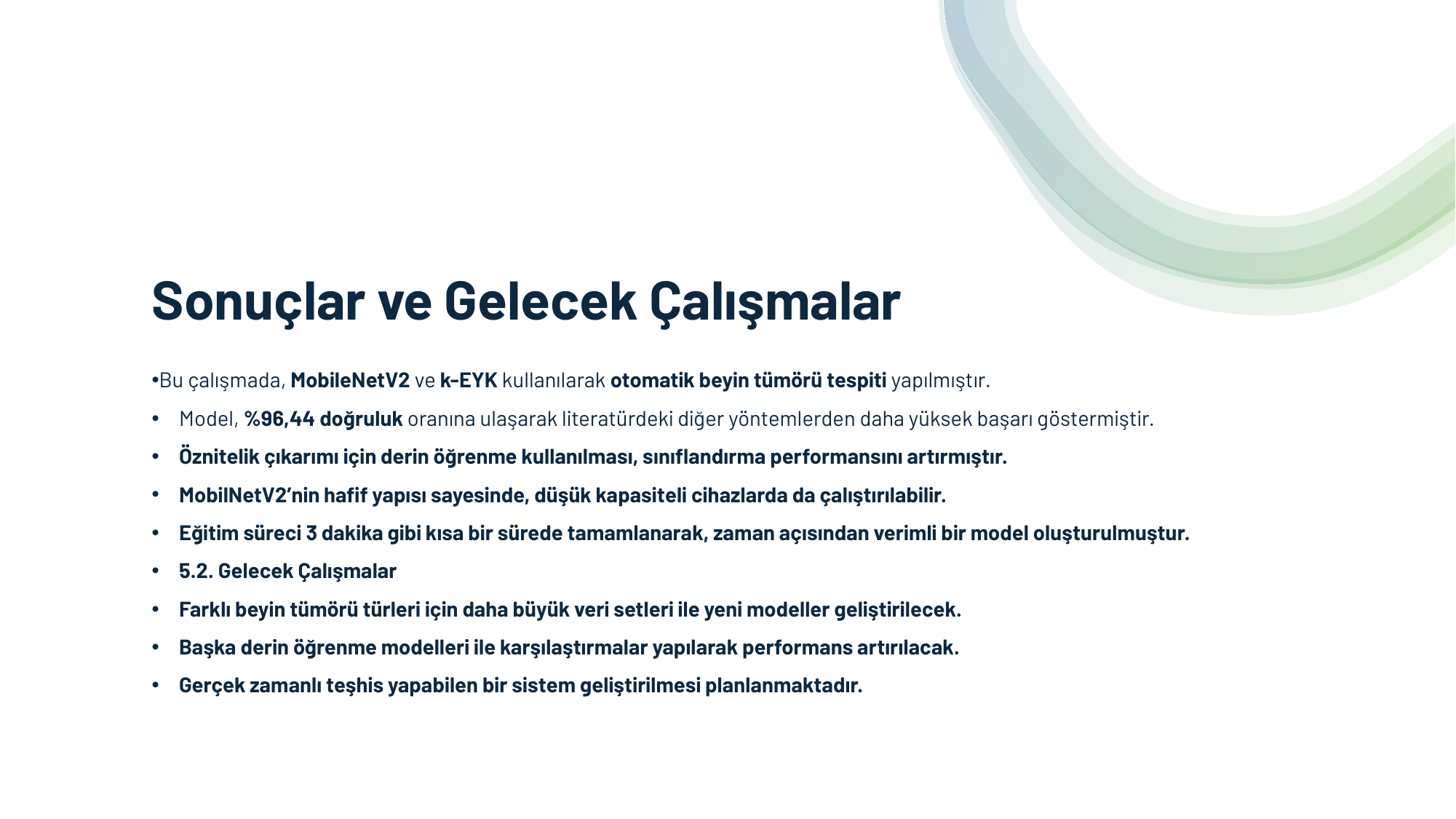

# Sonuçlar ve Gelecek Çalışmalar
Bu çalışmada, MobileNetV2 ve k-EYK kullanılarak otomatik beyin tümörü tespiti yapılmıştır.
Model, %96,44 doğruluk oranına ulaşarak literatürdeki diğer yöntemlerden daha yüksek başarı göstermiştir.
Öznitelik çıkarımı için derin öğrenme kullanılması, sınıflandırma performansını artırmıştır.
MobilNetV2’nin hafif yapısı sayesinde, düşük kapasiteli cihazlarda da çalıştırılabilir.
Eğitim süreci 3 dakika gibi kısa bir sürede tamamlanarak, zaman açısından verimli bir model oluşturulmuştur.
5.2. Gelecek Çalışmalar
Farklı beyin tümörü türleri için daha büyük veri setleri ile yeni modeller geliştirilecek.
Başka derin öğrenme modelleri ile karşılaştırmalar yapılarak performans artırılacak.
Gerçek zamanlı teşhis yapabilen bir sistem geliştirilmesi planlanmaktadır.